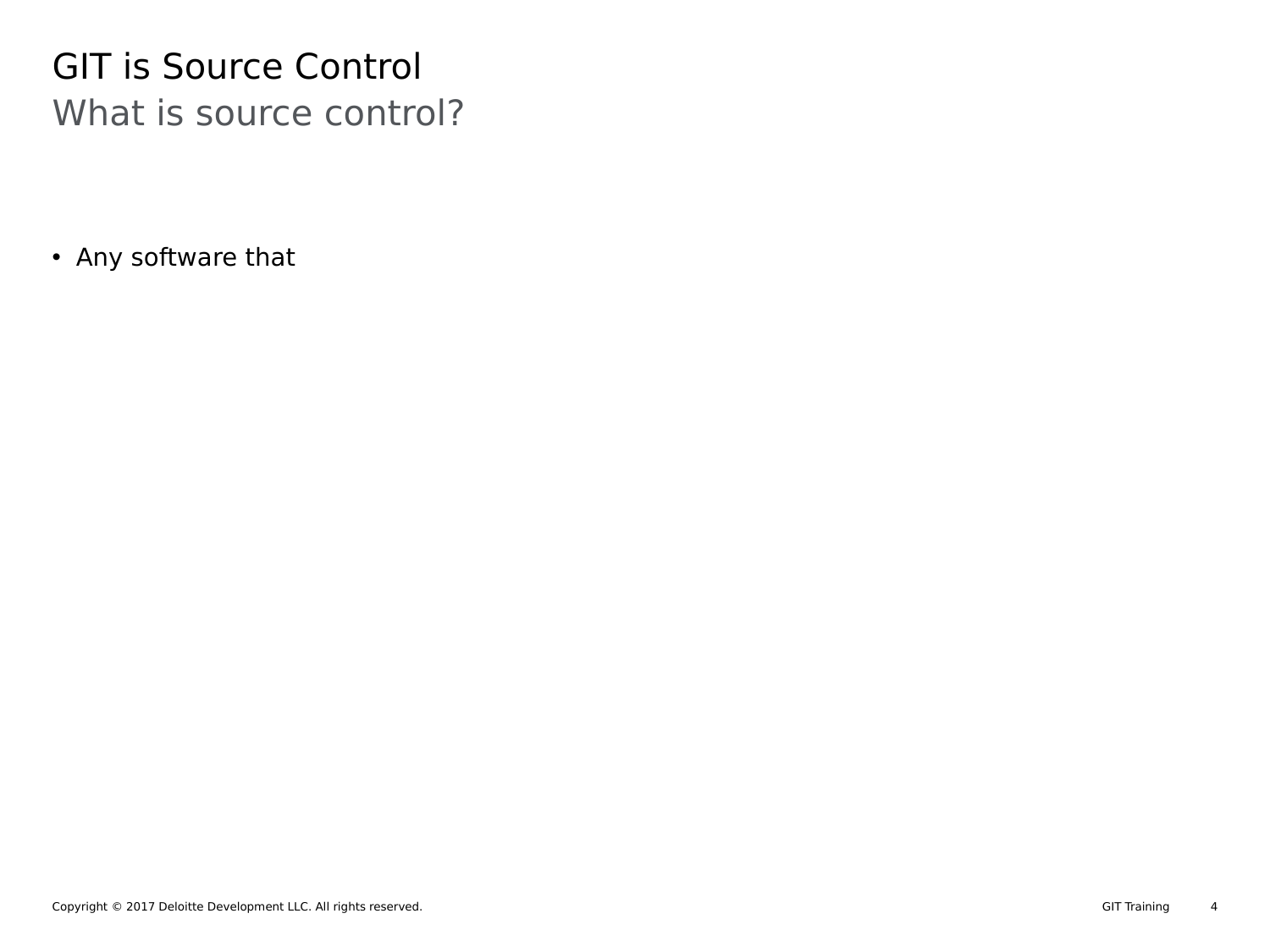

# GIT is Source Control
What is source control?
Any software that